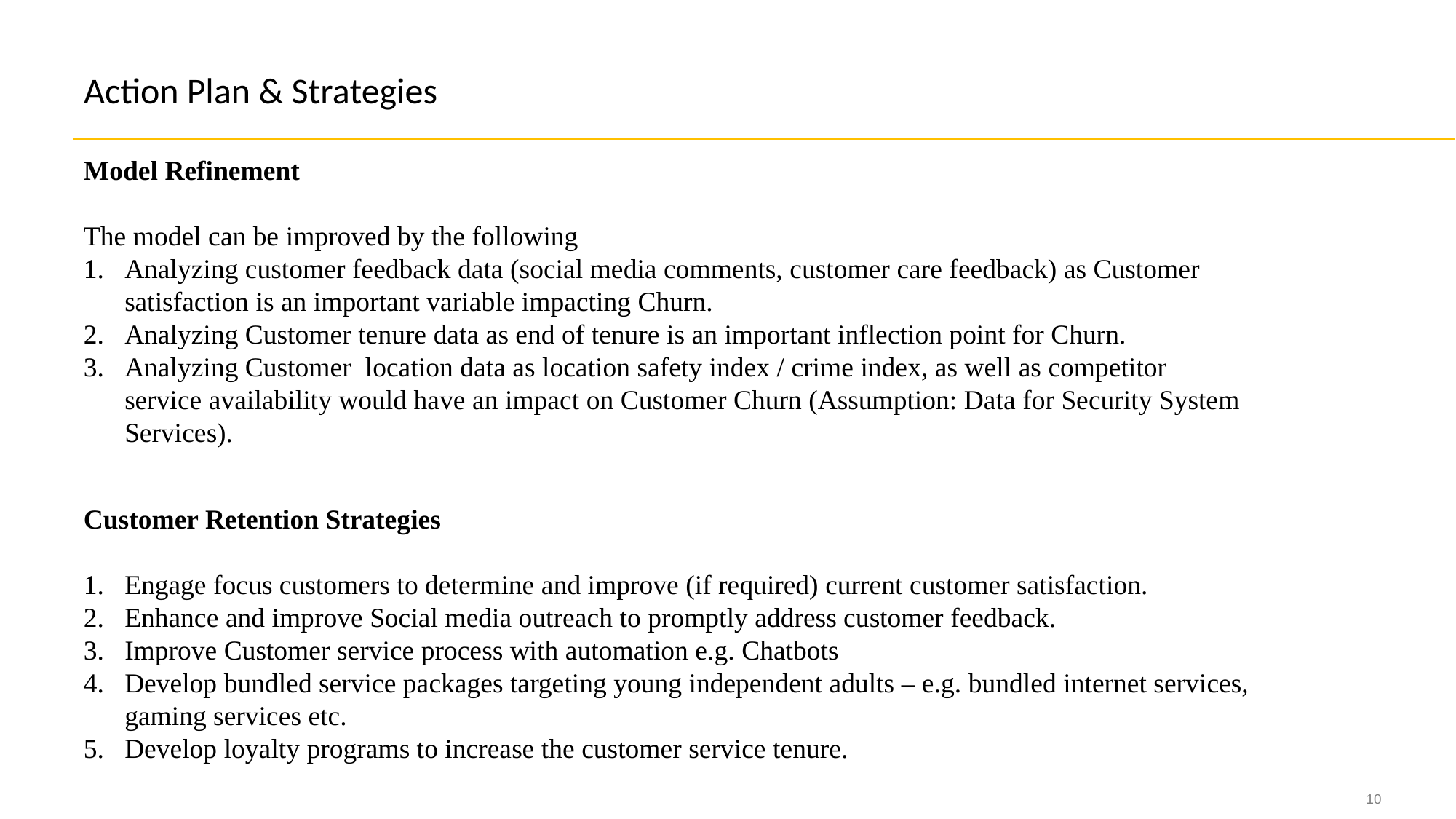

# Action Plan & Strategies
Model Refinement

The model can be improved by the following
Analyzing customer feedback data (social media comments, customer care feedback) as Customer satisfaction is an important variable impacting Churn.
Analyzing Customer tenure data as end of tenure is an important inflection point for Churn.
Analyzing Customer  location data as location safety index / crime index, as well as competitor service availability would have an impact on Customer Churn (Assumption: Data for Security System Services).

Customer Retention Strategies

Engage focus customers to determine and improve (if required) current customer satisfaction.
Enhance and improve Social media outreach to promptly address customer feedback.
Improve Customer service process with automation e.g. Chatbots
Develop bundled service packages targeting young independent adults – e.g. bundled internet services, gaming services etc.
Develop loyalty programs to increase the customer service tenure.